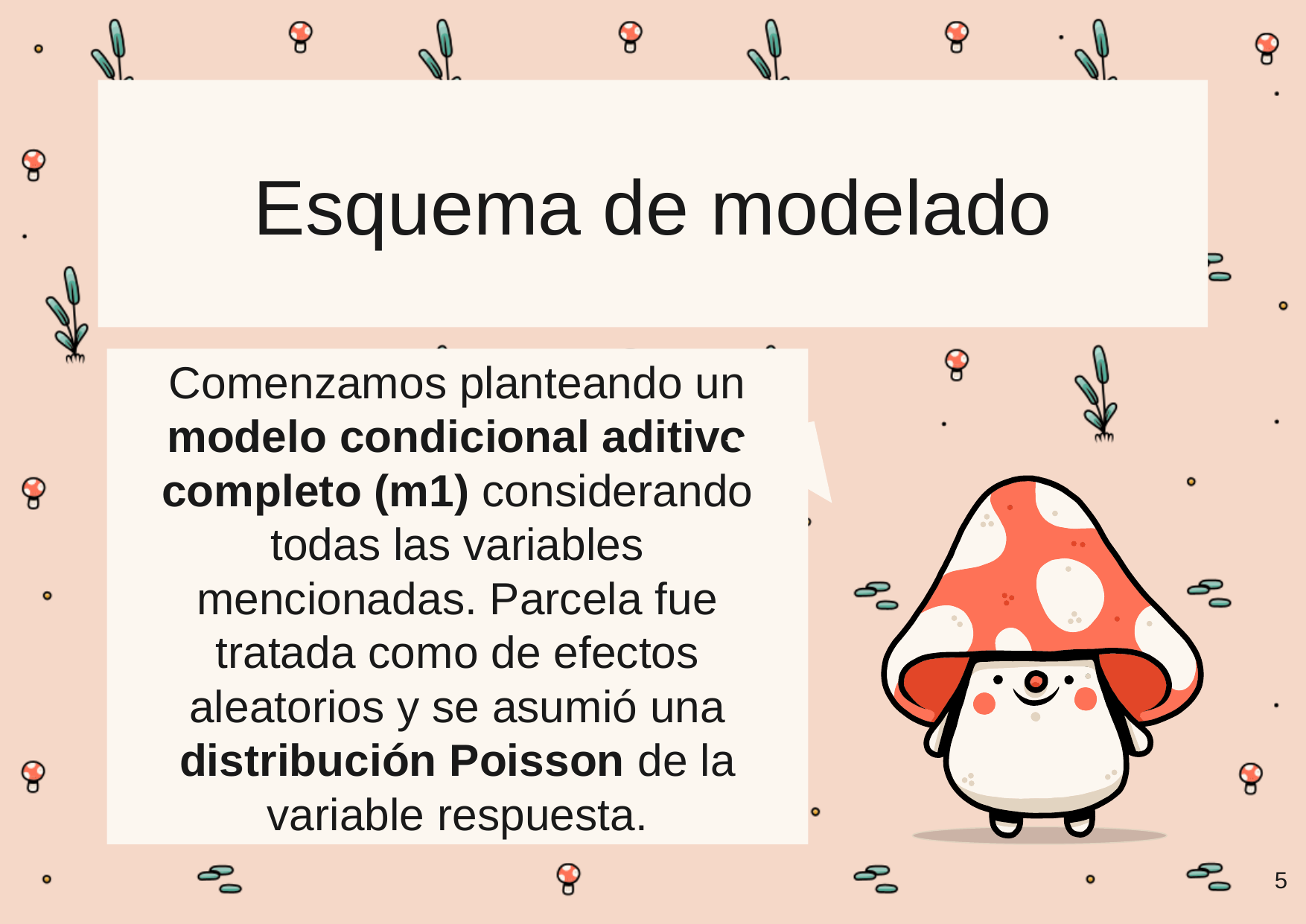

# Esquema de modelado
Comenzamos planteando un modelo condicional aditivo completo (m1) considerando todas las variables mencionadas. Parcela fue tratada como de efectos aleatorios y se asumió una distribución Poisson de la variable respuesta.

5